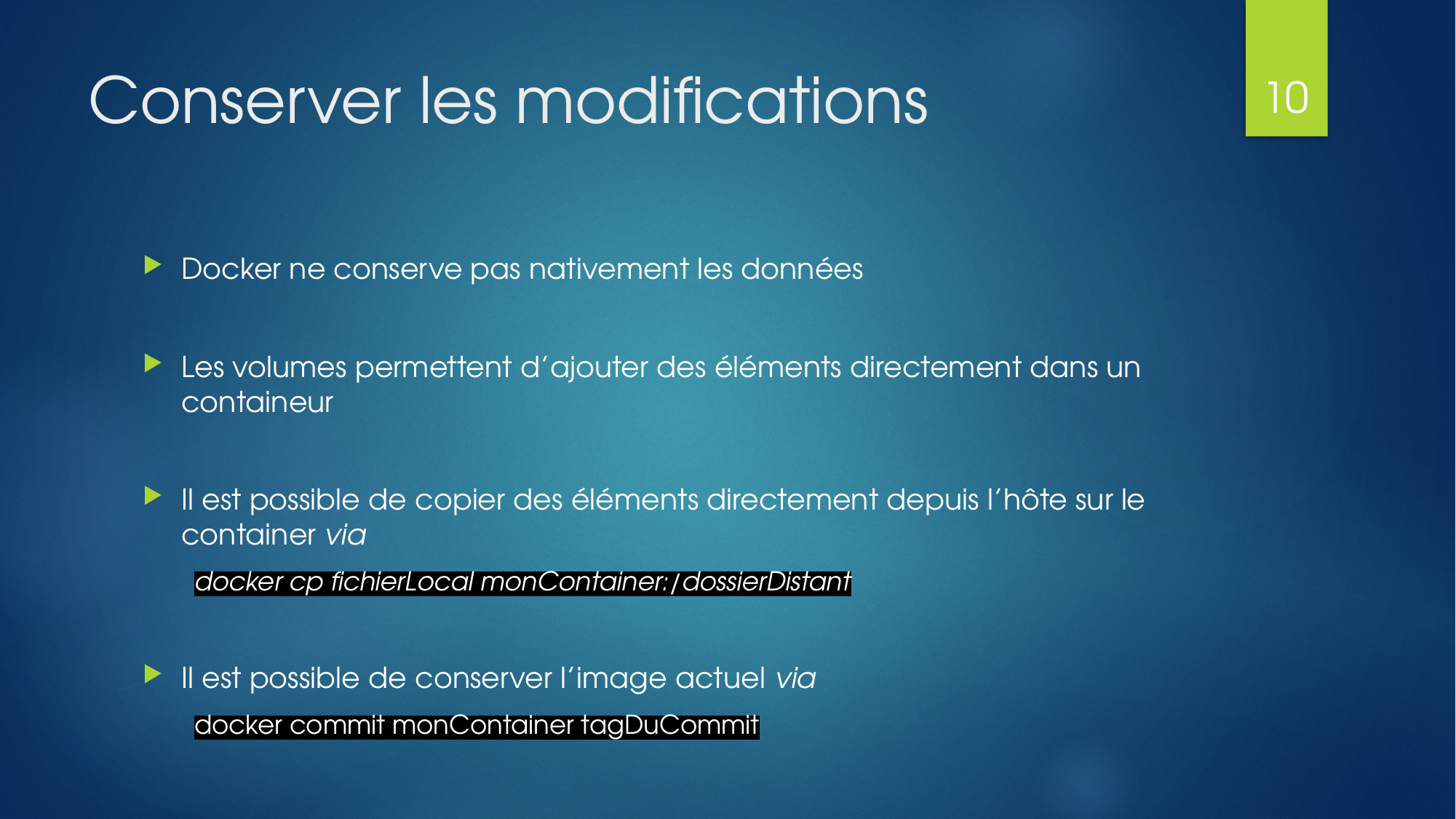

10
# Conserver les modifications
Docker ne conserve pas nativement les données

Les volumes permettent d’ajouter des éléments directement dans un containeur

Il est possible de copier des éléments directement depuis l’hôte sur le container via
docker cp fichierLocal monContainer:/dossierDistant

Il est possible de conserver l’image actuel via
docker commit monContainer tagDuCommit